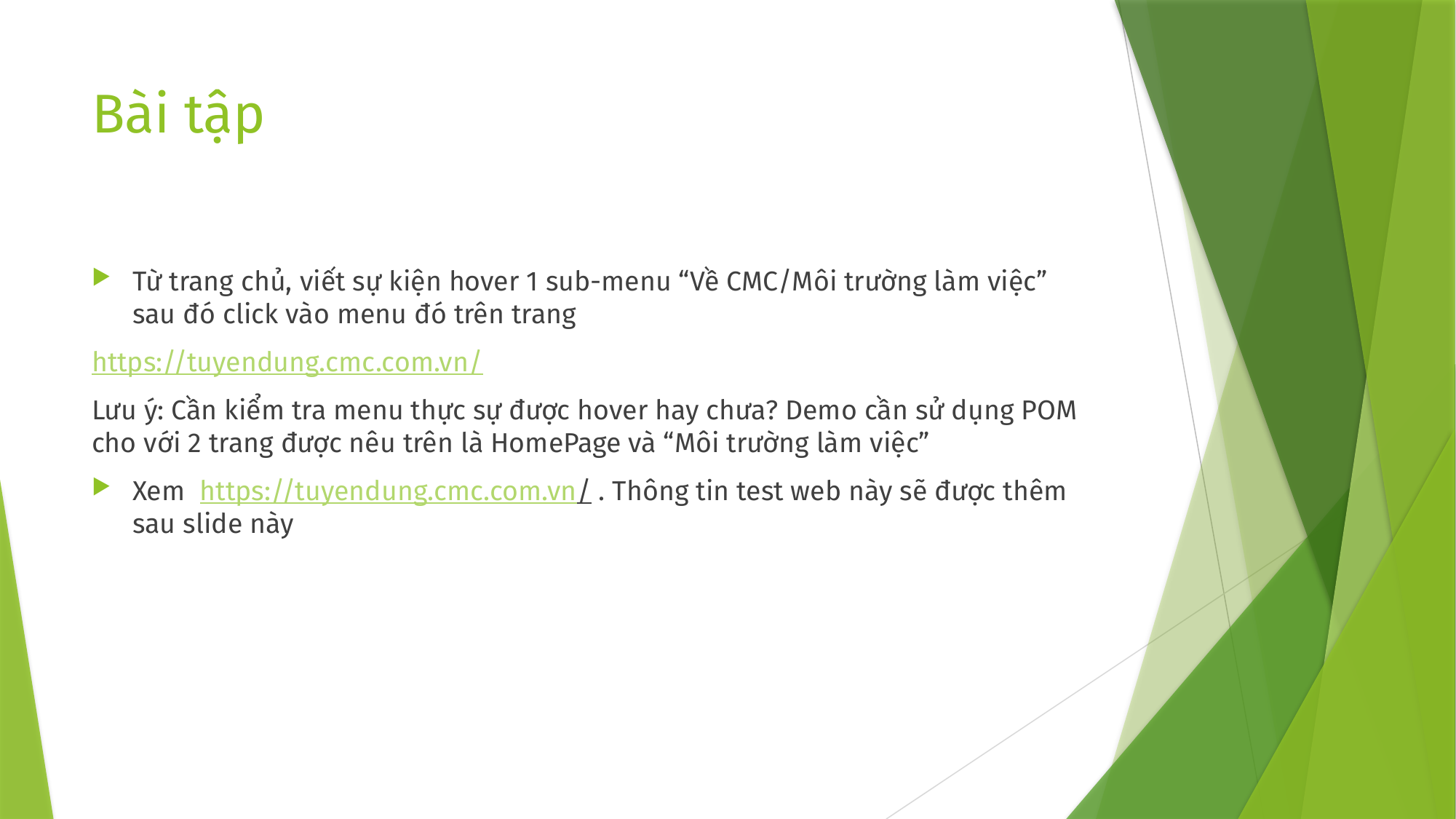

# Bài tập
Từ trang chủ, viết sự kiện hover 1 sub-menu “Về CMC/Môi trường làm việc” sau đó click vào menu đó trên trang
https://tuyendung.cmc.com.vn/
Lưu ý: Cần kiểm tra menu thực sự được hover hay chưa? Demo cần sử dụng POM cho với 2 trang được nêu trên là HomePage và “Môi trường làm việc”
Xem  https://tuyendung.cmc.com.vn/ . Thông tin test web này sẽ được thêm sau slide này